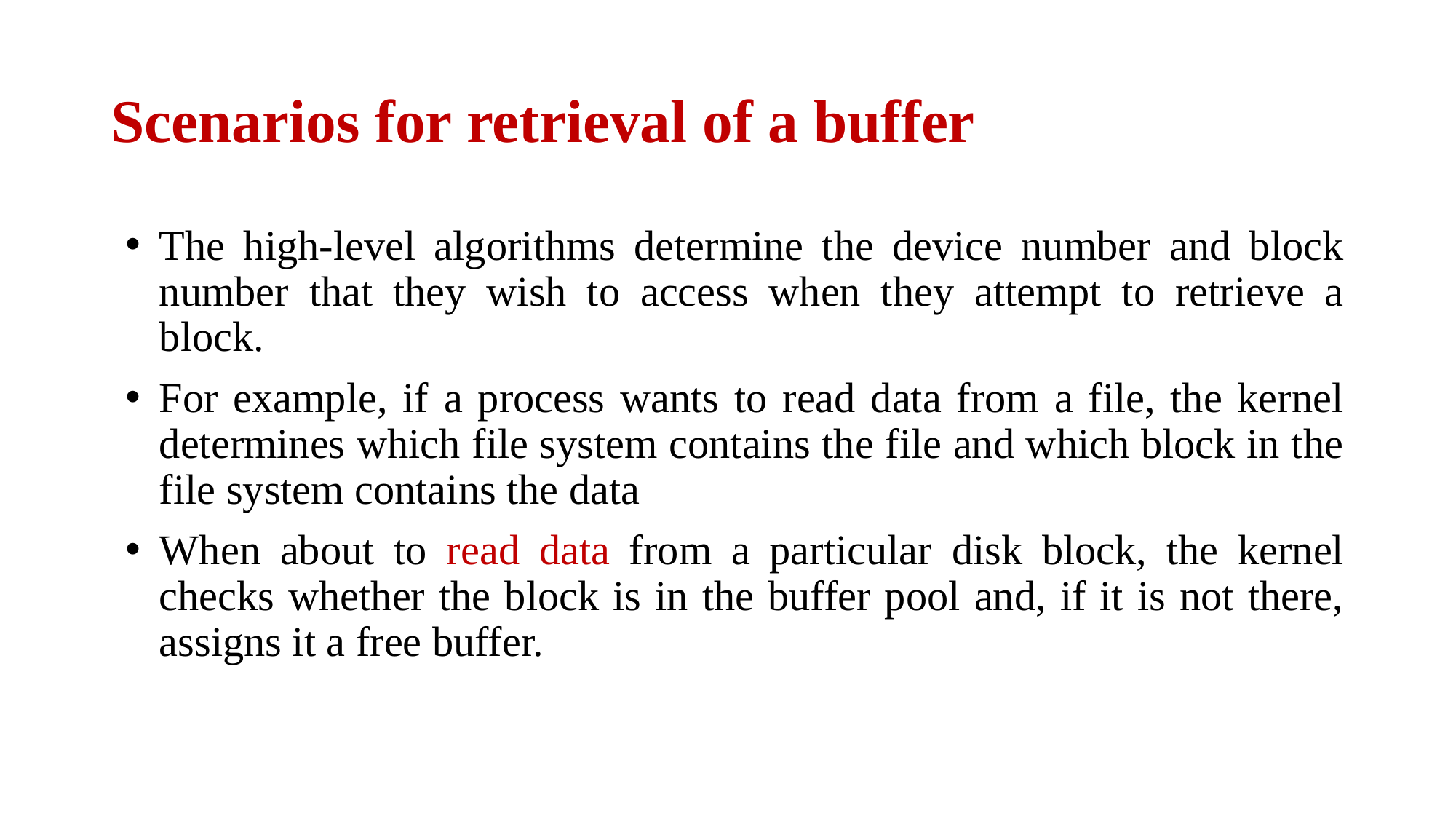

# Scenarios for retrieval of a buffer
The high-level algorithms determine the device number and block number that they wish to access when they attempt to retrieve a block.
For example, if a process wants to read data from a file, the kernel determines which file system contains the file and which block in the file system contains the data
When about to read data from a particular disk block, the kernel checks whether the block is in the buffer pool and, if it is not there, assigns it a free buffer.